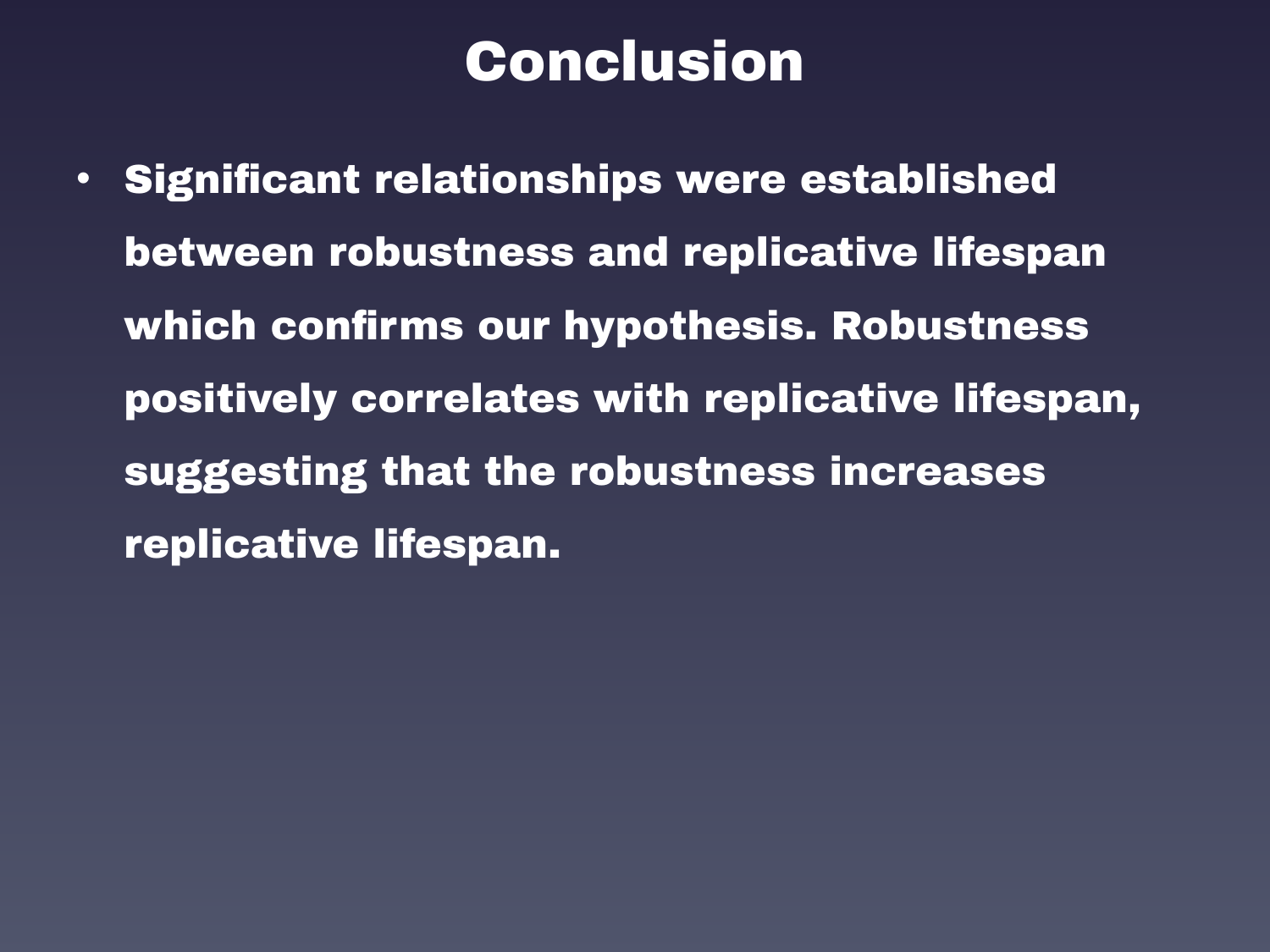

# Conclusion
Significant relationships were established between robustness and replicative lifespan which confirms our hypothesis. Robustness positively correlates with replicative lifespan, suggesting that the robustness increases replicative lifespan.